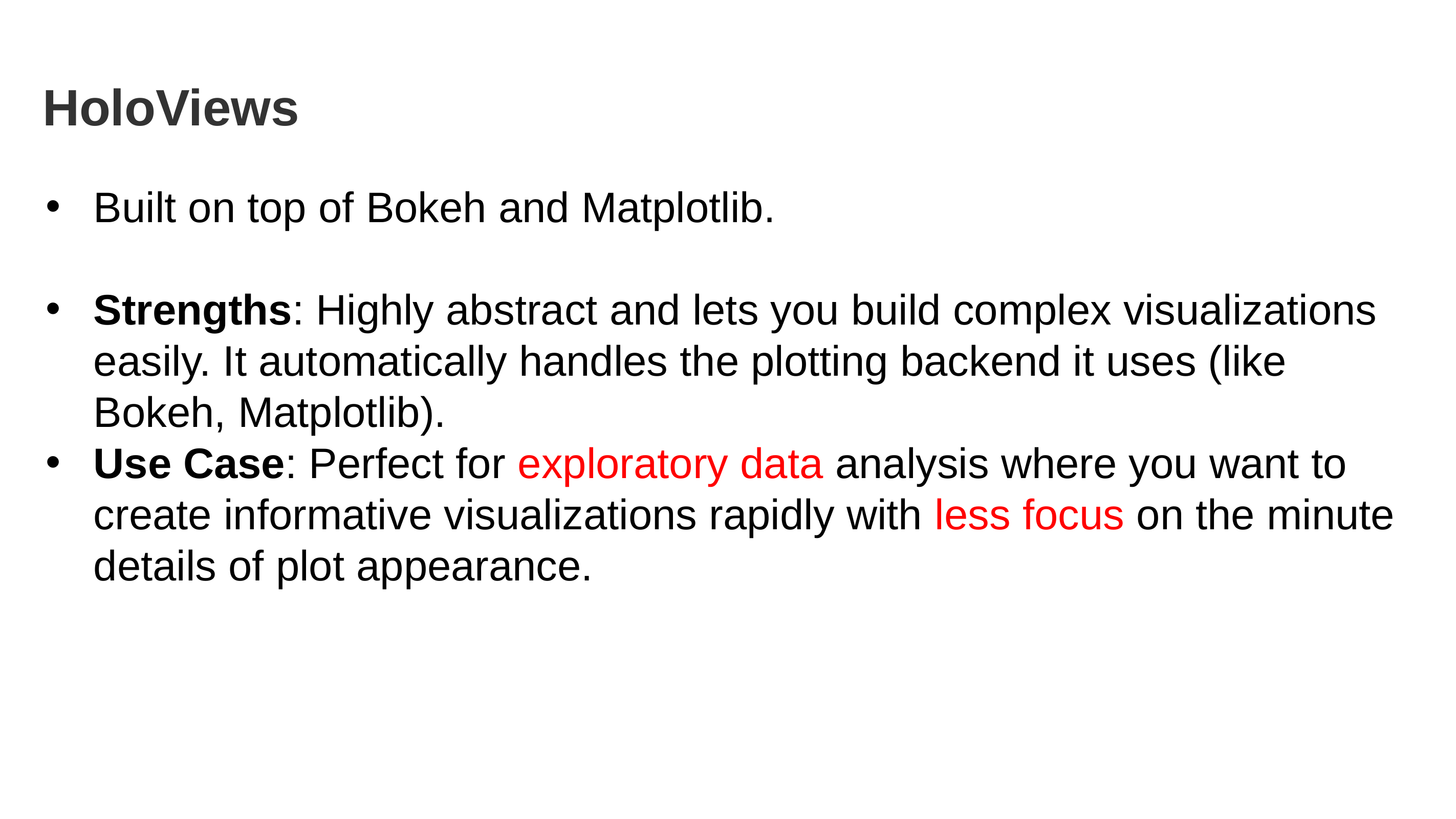

# HoloViews
Built on top of Bokeh and Matplotlib.

Strengths: Highly abstract and lets you build complex visualizations easily. It automatically handles the plotting backend it uses (like Bokeh, Matplotlib).
Use Case: Perfect for exploratory data analysis where you want to create informative visualizations rapidly with less focus on the minute details of plot appearance.